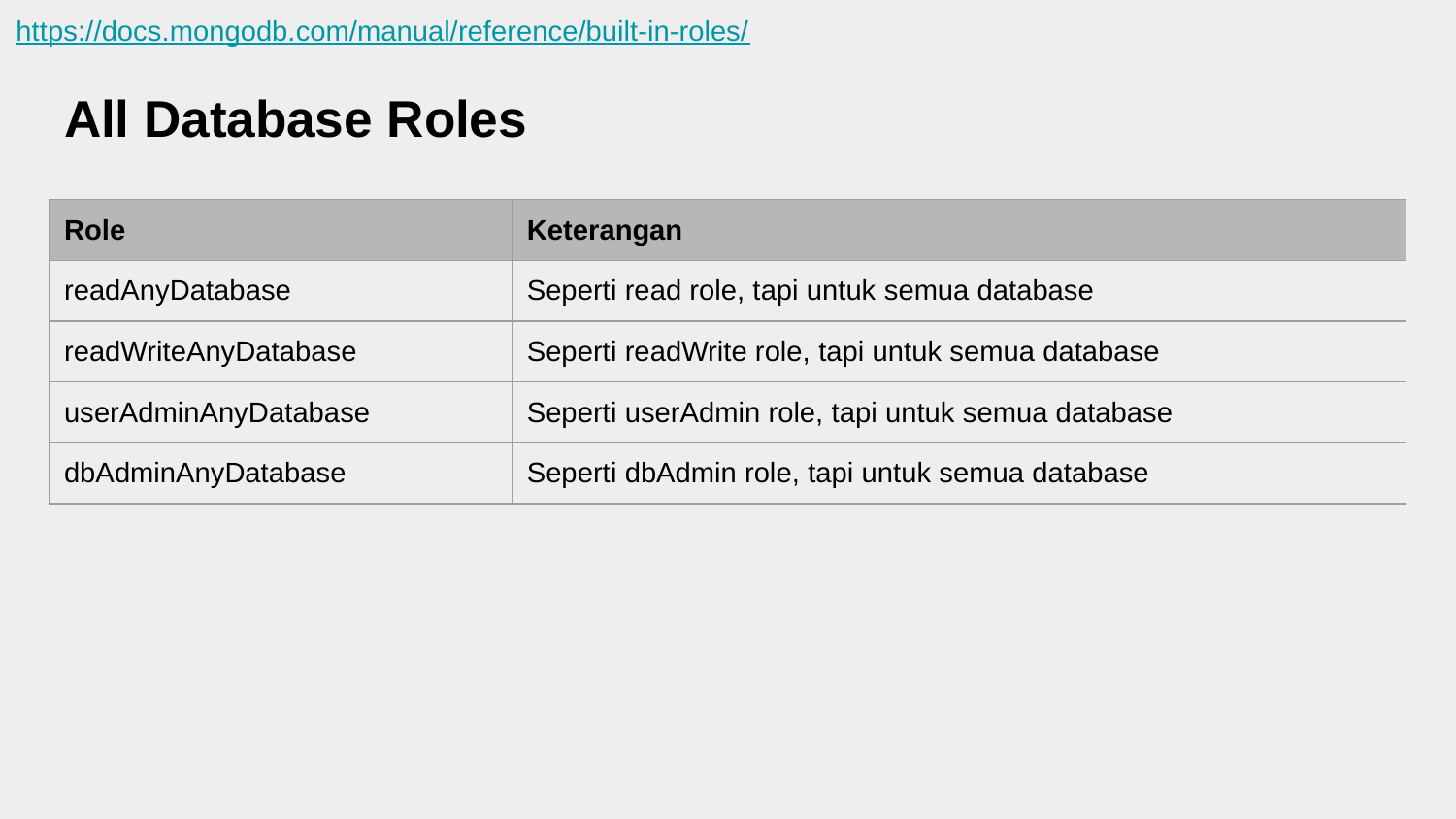

https://docs.mongodb.com/manual/reference/built-in-roles/
# All Database Roles
| Role | Keterangan |
| --- | --- |
| readAnyDatabase | Seperti read role, tapi untuk semua database |
| readWriteAnyDatabase | Seperti readWrite role, tapi untuk semua database |
| userAdminAnyDatabase | Seperti userAdmin role, tapi untuk semua database |
| dbAdminAnyDatabase | Seperti dbAdmin role, tapi untuk semua database |